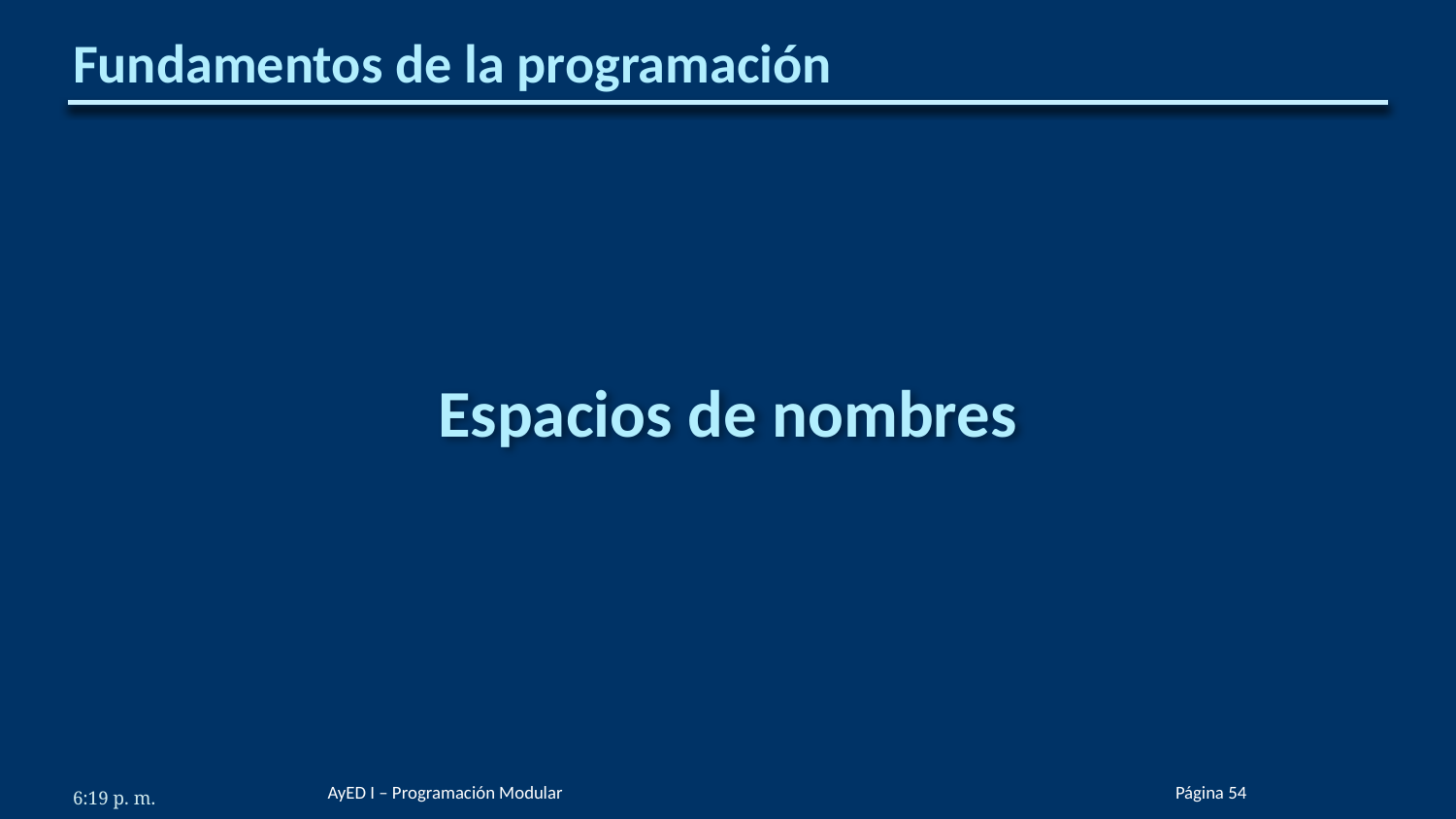

# Fundamentos de la programación
Espacios de nombres
AyED I – Programación Modular
Página 54
6:19 p. m.